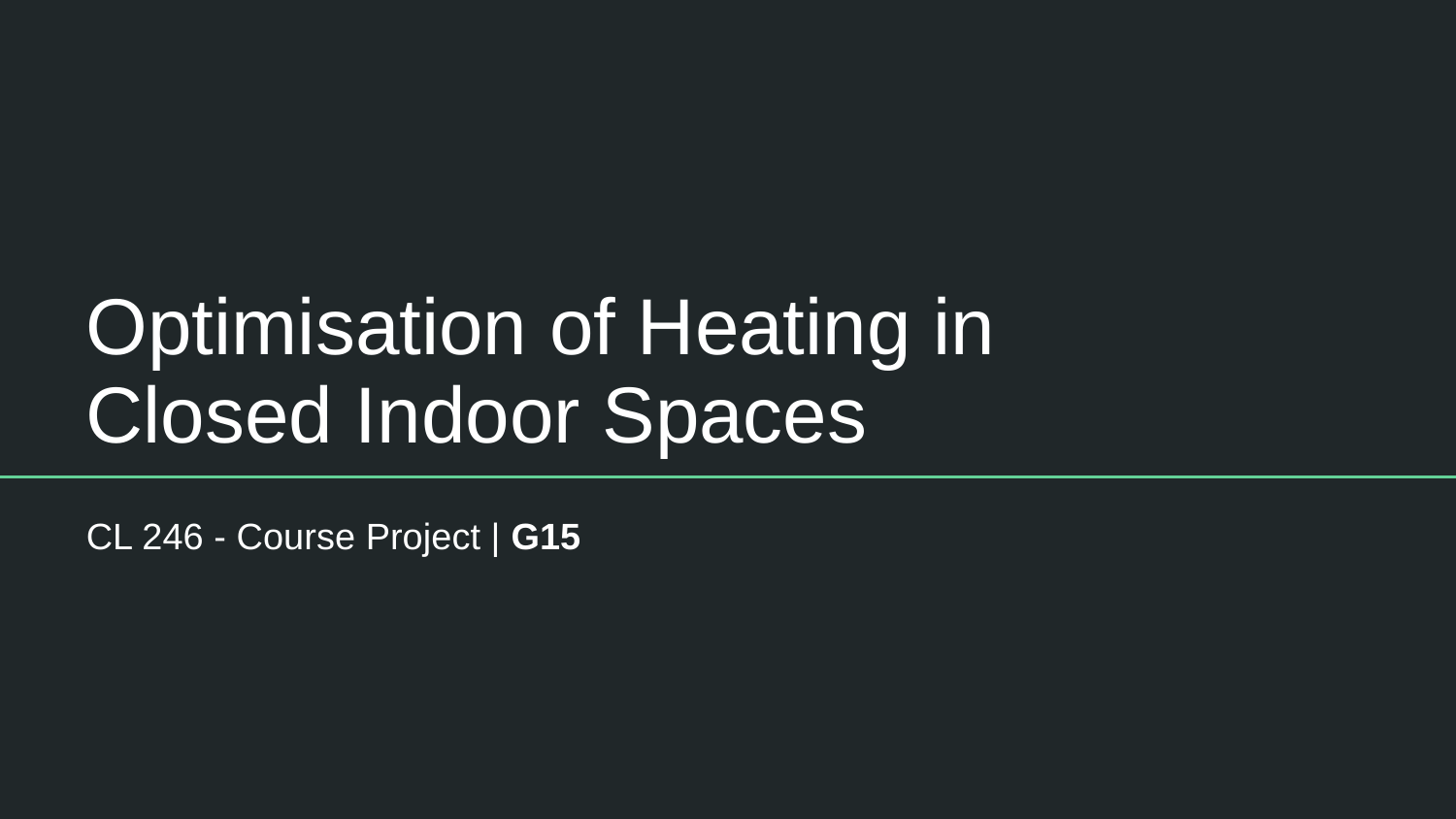

# Optimisation of Heating in Closed Indoor Spaces
CL 246 - Course Project | G15